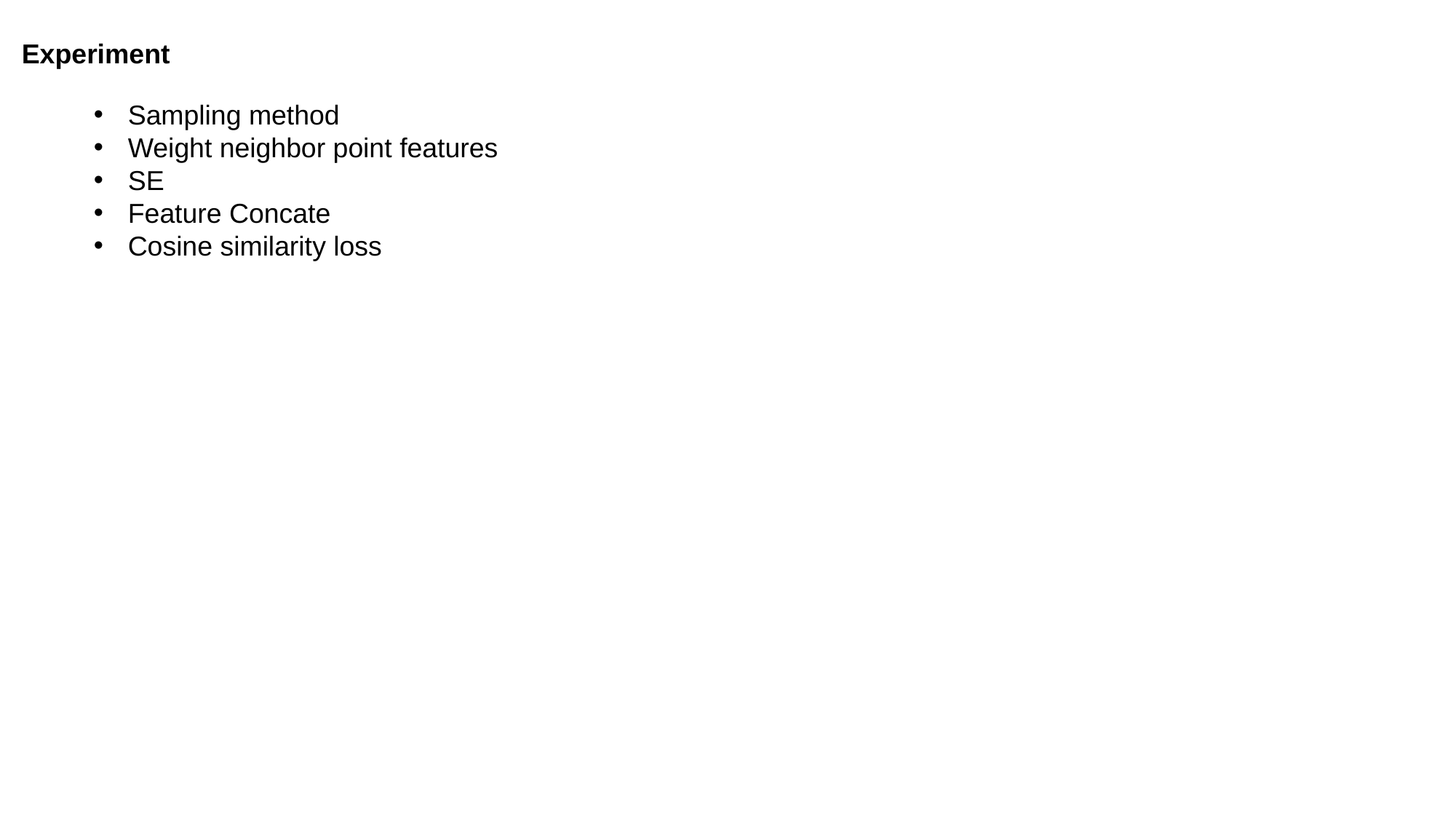

Experiment
Sampling method
Weight neighbor point features
SE
Feature Concate
Cosine similarity loss